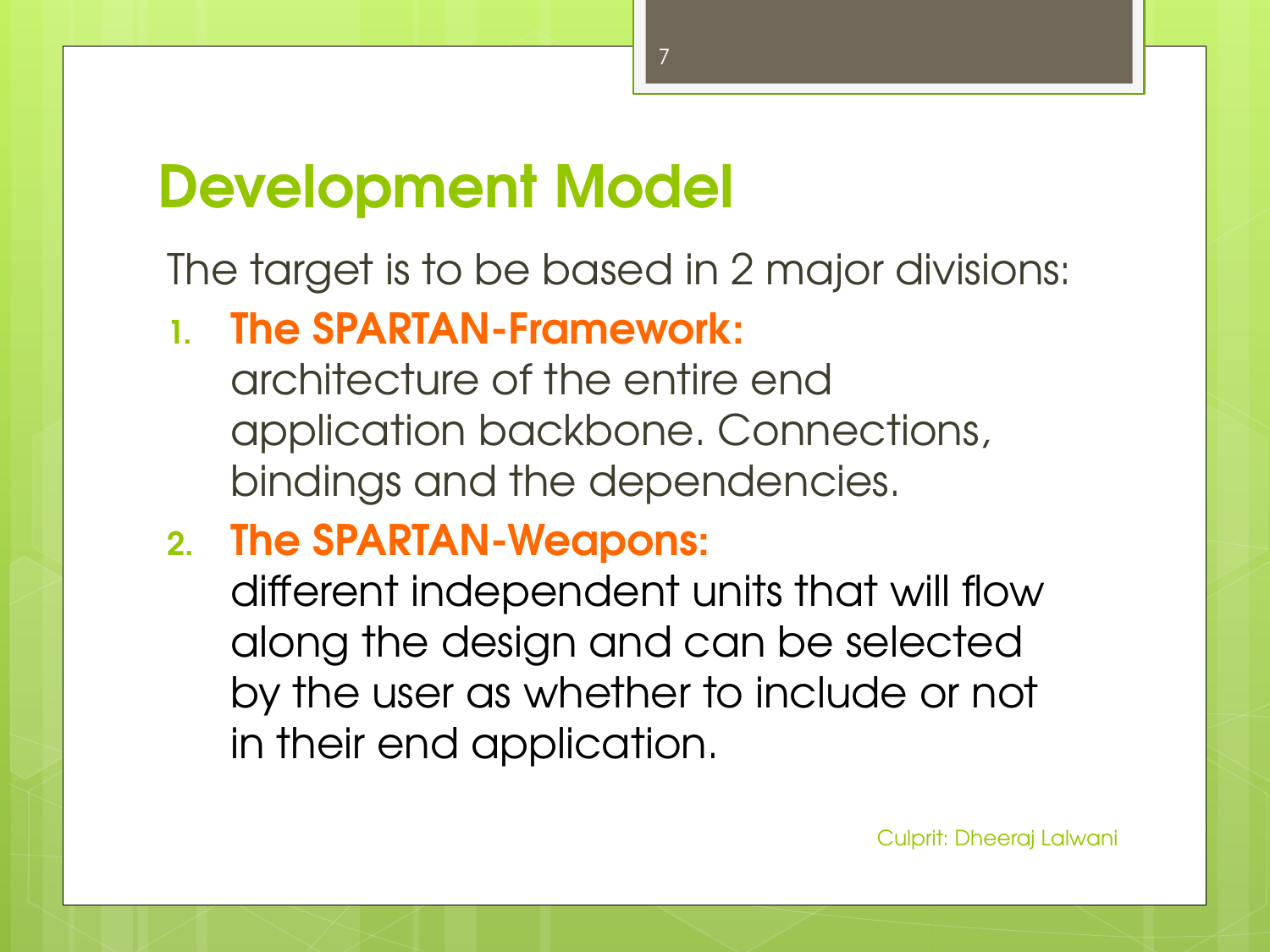

7
# Development Model
The target is to be based in 2 major divisions:
The SPARTAN-Framework:
architecture of the entire end application backbone. Connections, bindings and the dependencies.
The SPARTAN-Weapons:
different independent units that will flow along the design and can be selected by the user as whether to include or not in their end application.
Culprit: Dheeraj Lalwani